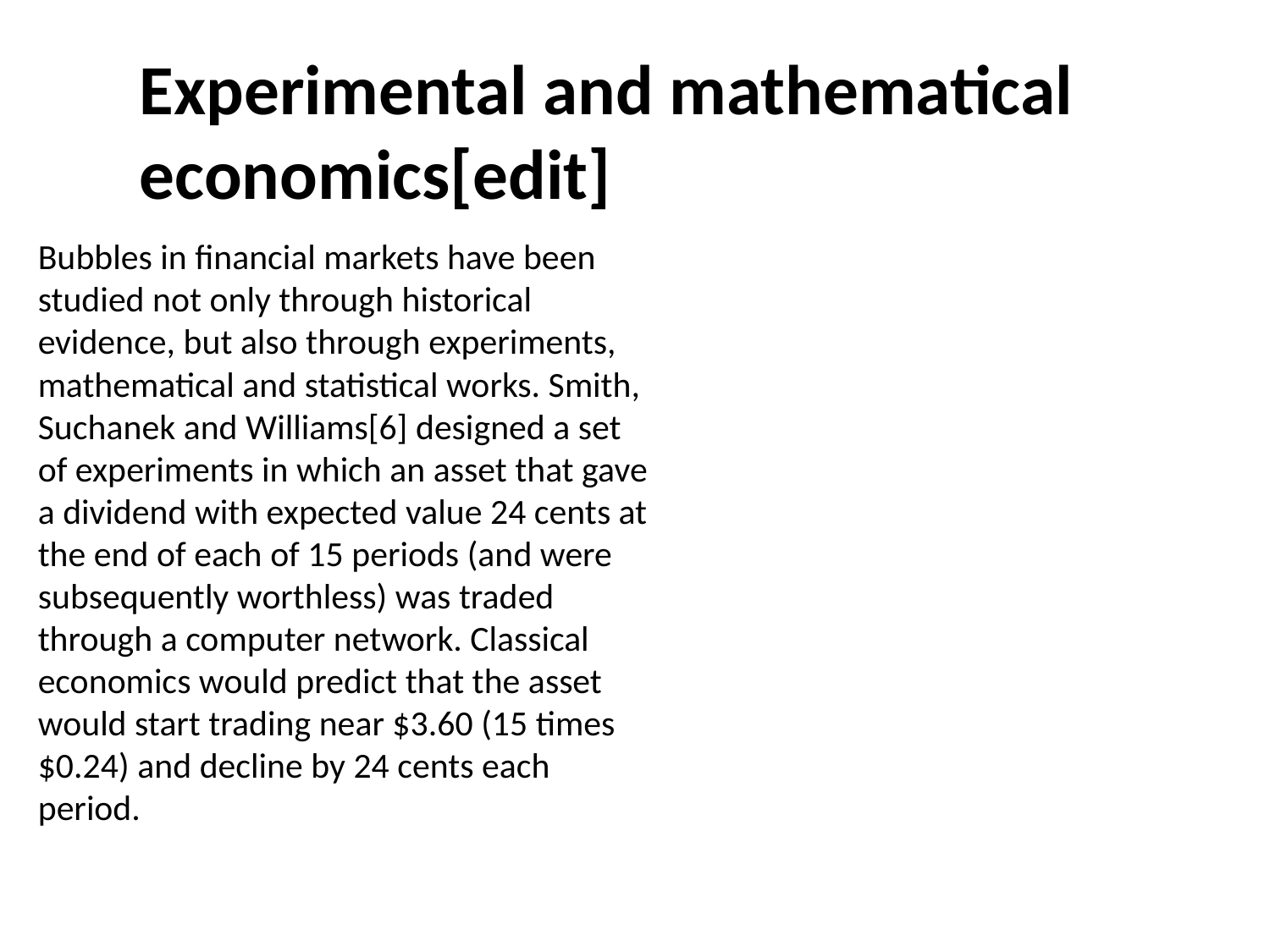

Experimental and mathematical economics[edit]

Bubbles in financial markets have been studied not only through historical evidence, but also through experiments, mathematical and statistical works. Smith, Suchanek and Williams[6] designed a set of experiments in which an asset that gave a dividend with expected value 24 cents at the end of each of 15 periods (and were subsequently worthless) was traded through a computer network. Classical economics would predict that the asset would start trading near $3.60 (15 times $0.24) and decline by 24 cents each period.